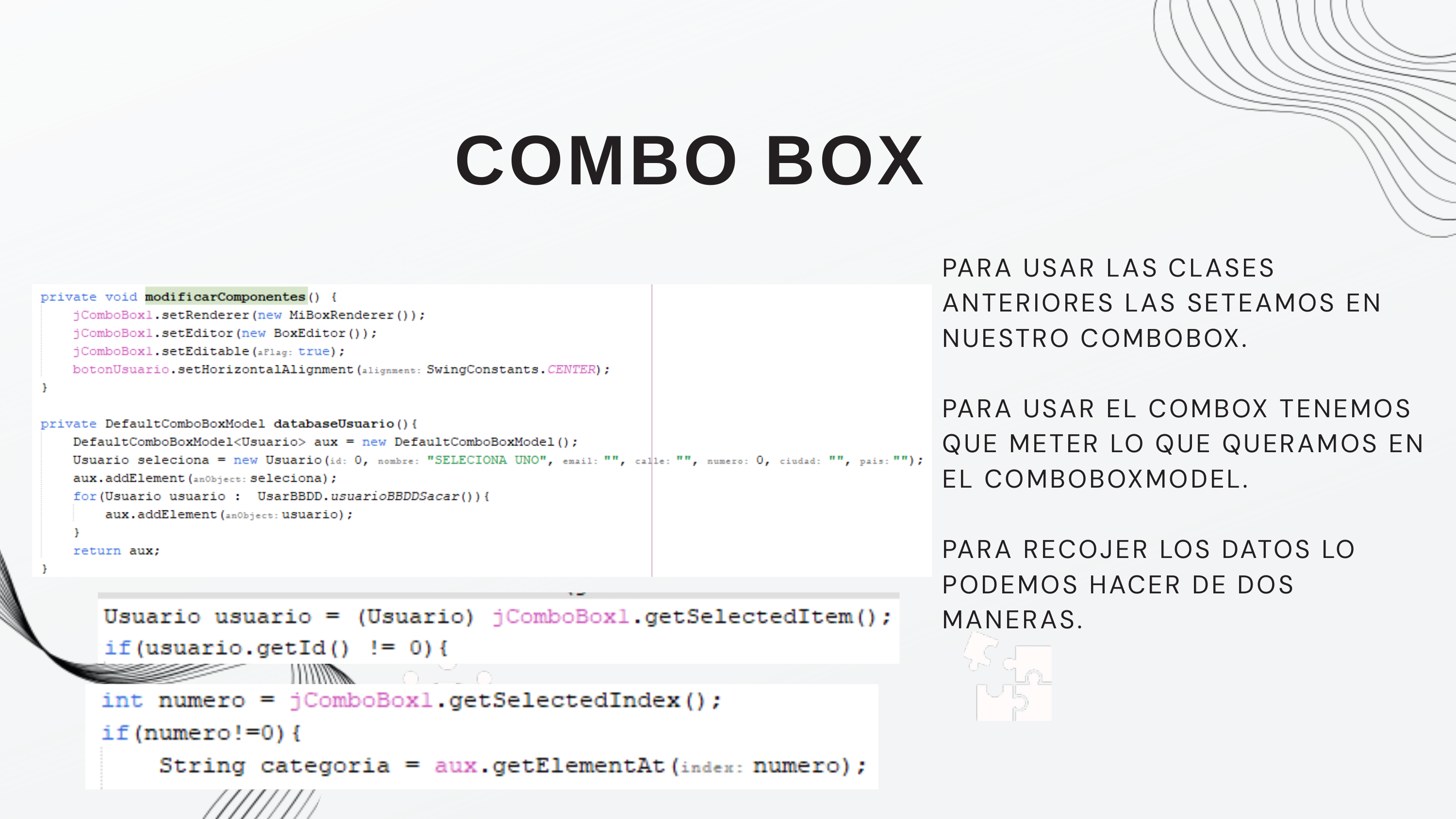

COMBO BOX
PARA USAR LAS CLASES ANTERIORES LAS SETEAMOS EN NUESTRO COMBOBOX.

PARA USAR EL COMBOX TENEMOS QUE METER LO QUE QUERAMOS EN EL COMBOBOXMODEL.

PARA RECOJER LOS DATOS LO PODEMOS HACER DE DOS MANERAS.